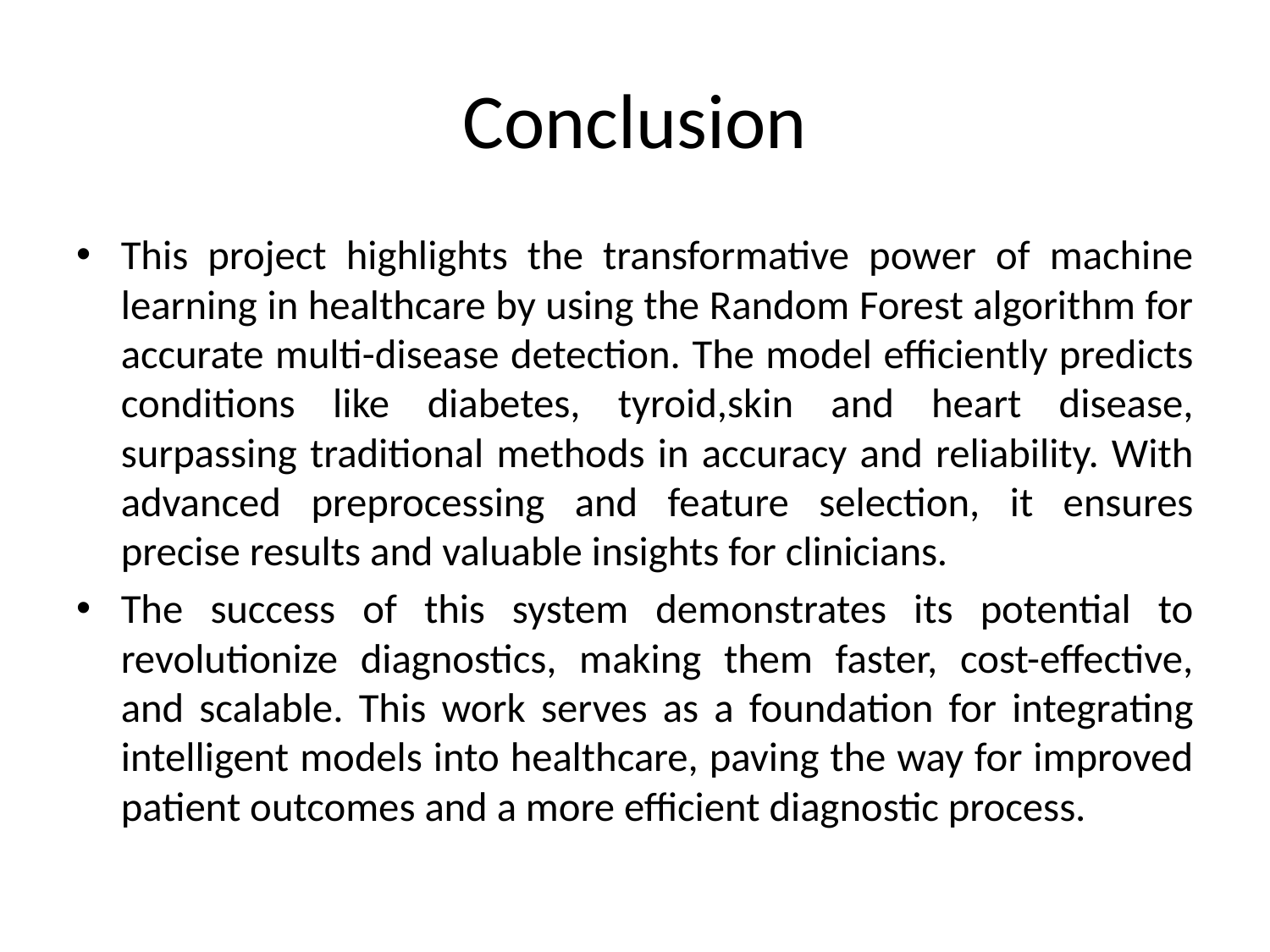

# Conclusion
This project highlights the transformative power of machine learning in healthcare by using the Random Forest algorithm for accurate multi-disease detection. The model efficiently predicts conditions like diabetes, tyroid,skin and heart disease, surpassing traditional methods in accuracy and reliability. With advanced preprocessing and feature selection, it ensures precise results and valuable insights for clinicians.
The success of this system demonstrates its potential to revolutionize diagnostics, making them faster, cost-effective, and scalable. This work serves as a foundation for integrating intelligent models into healthcare, paving the way for improved patient outcomes and a more efficient diagnostic process.